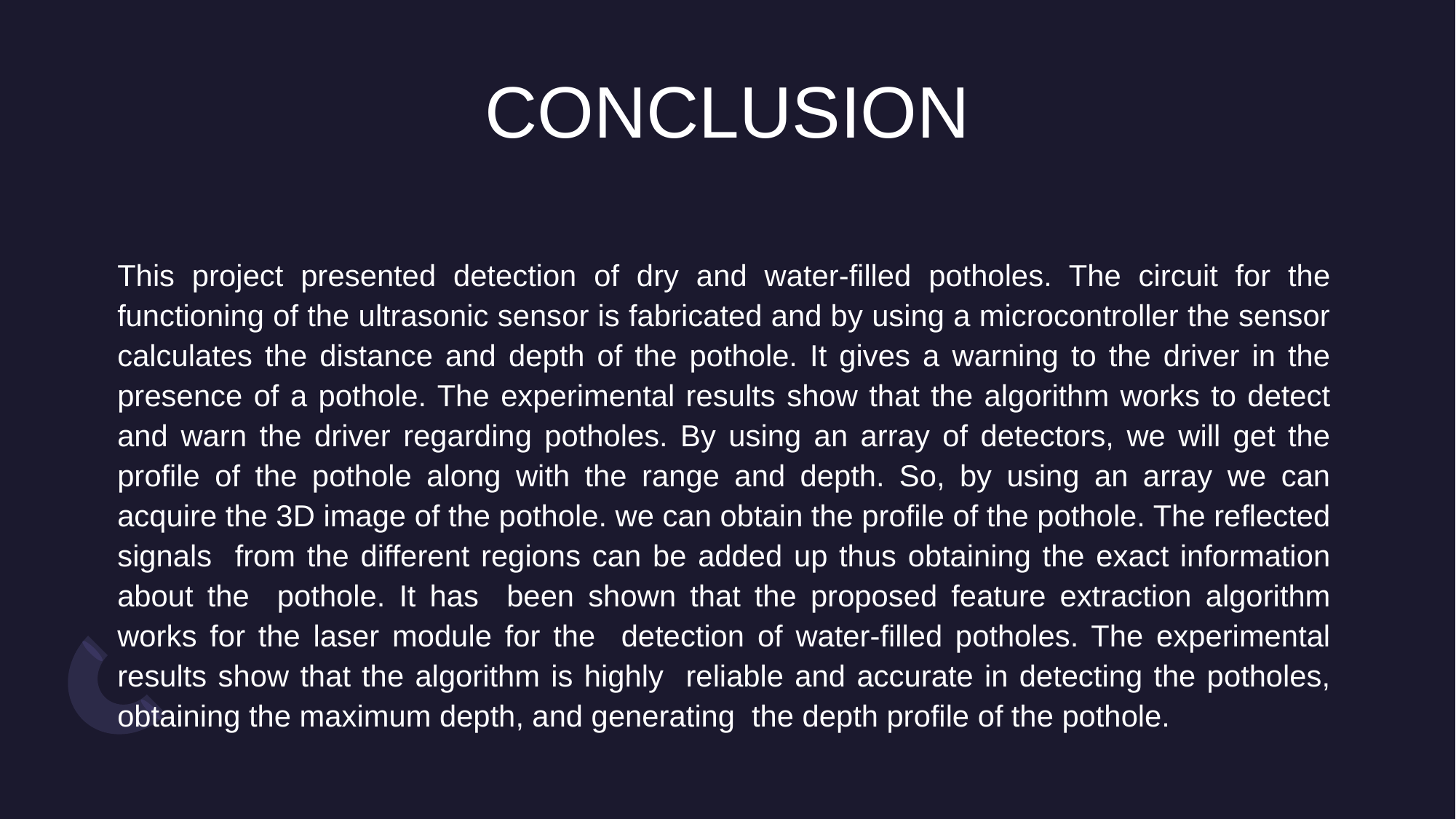

# CONCLUSION
This project presented detection of dry and water-filled potholes. The circuit for the functioning of the ultrasonic sensor is fabricated and by using a microcontroller the sensor calculates the distance and depth of the pothole. It gives a warning to the driver in the presence of a pothole. The experimental results show that the algorithm works to detect and warn the driver regarding potholes. By using an array of detectors, we will get the profile of the pothole along with the range and depth. So, by using an array we can acquire the 3D image of the pothole. we can obtain the profile of the pothole. The reflected signals  from the different regions can be added up thus obtaining the exact information about the  pothole. It has  been shown that the proposed feature extraction algorithm works for the laser module for the  detection of water-filled potholes. The experimental results show that the algorithm is highly  reliable and accurate in detecting the potholes, obtaining the maximum depth, and generating  the depth profile of the pothole.